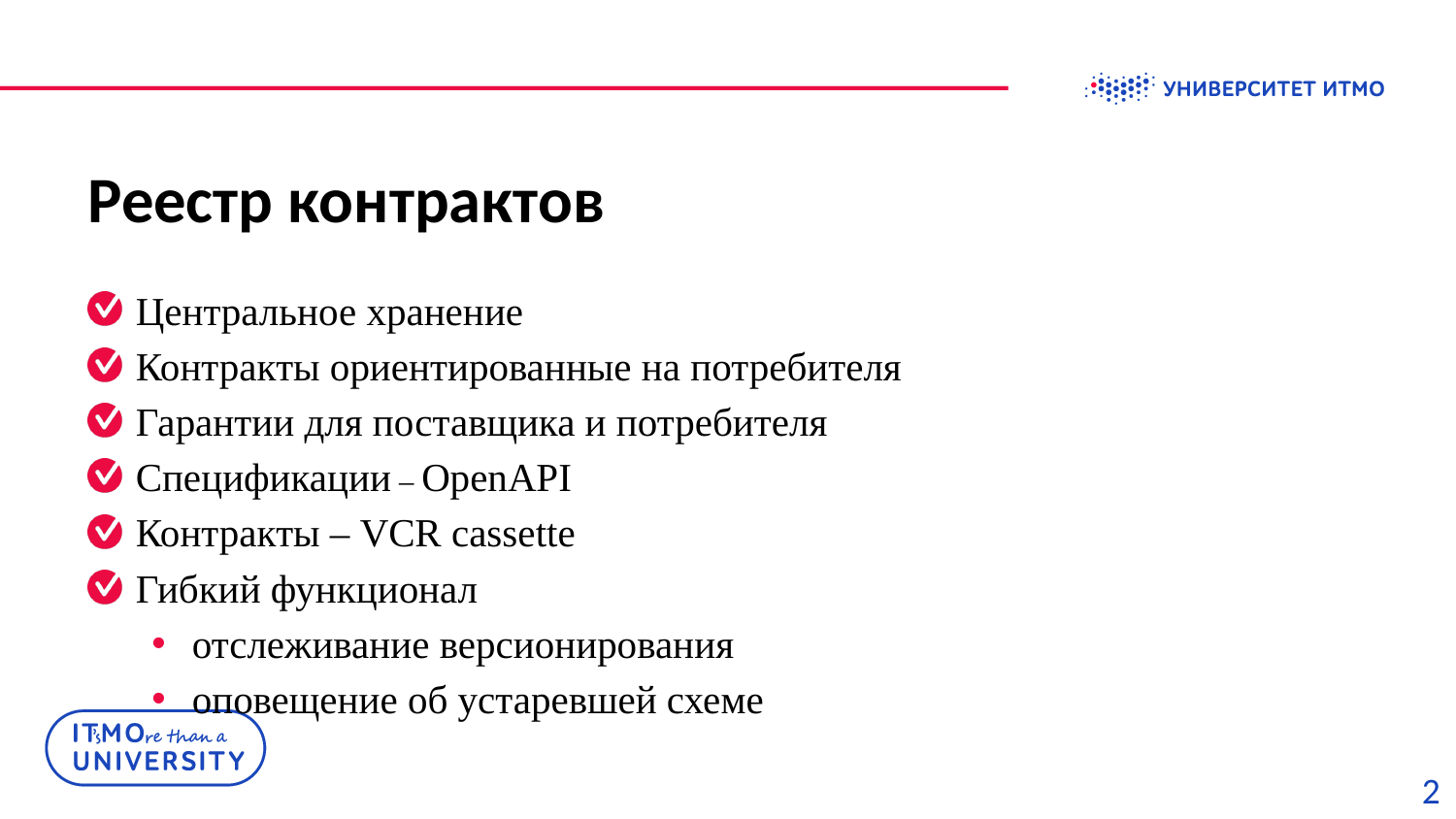

# Реестр контрактов
Центральное хранение
Контракты ориентированные на потребителя
Гарантии для поставщика и потребителя
Спецификации – OpenAPI
Контракты – VCR cassette
Гибкий функционал
отслеживание версионирования
оповещение об устаревшей схеме

2